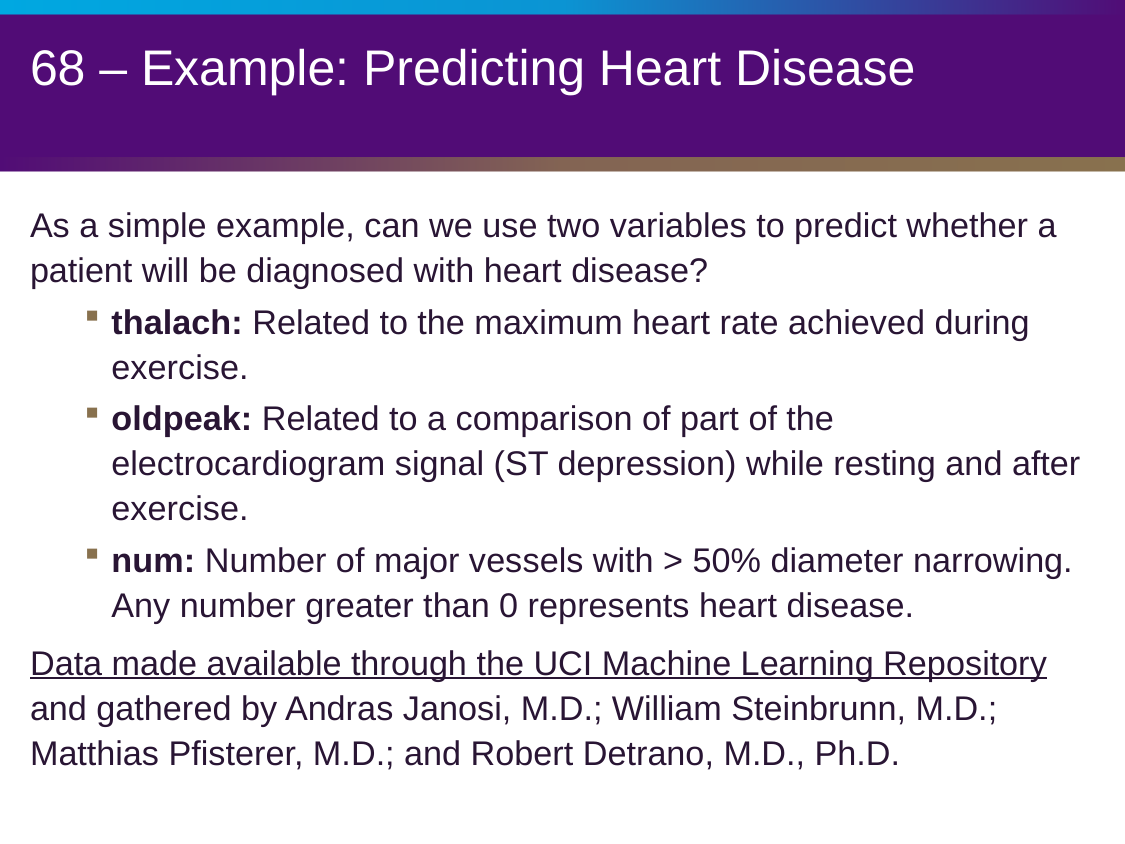

# 68 – Example: Predicting Heart Disease
As a simple example, can we use two variables to predict whether a patient will be diagnosed with heart disease?
thalach: Related to the maximum heart rate achieved during exercise.
oldpeak: Related to a comparison of part of the electrocardiogram signal (ST depression) while resting and after exercise.
num: Number of major vessels with > 50% diameter narrowing. Any number greater than 0 represents heart disease.
Data made available through the UCI Machine Learning Repository and gathered by Andras Janosi, M.D.; William Steinbrunn, M.D.; Matthias Pfisterer, M.D.; and Robert Detrano, M.D., Ph.D.